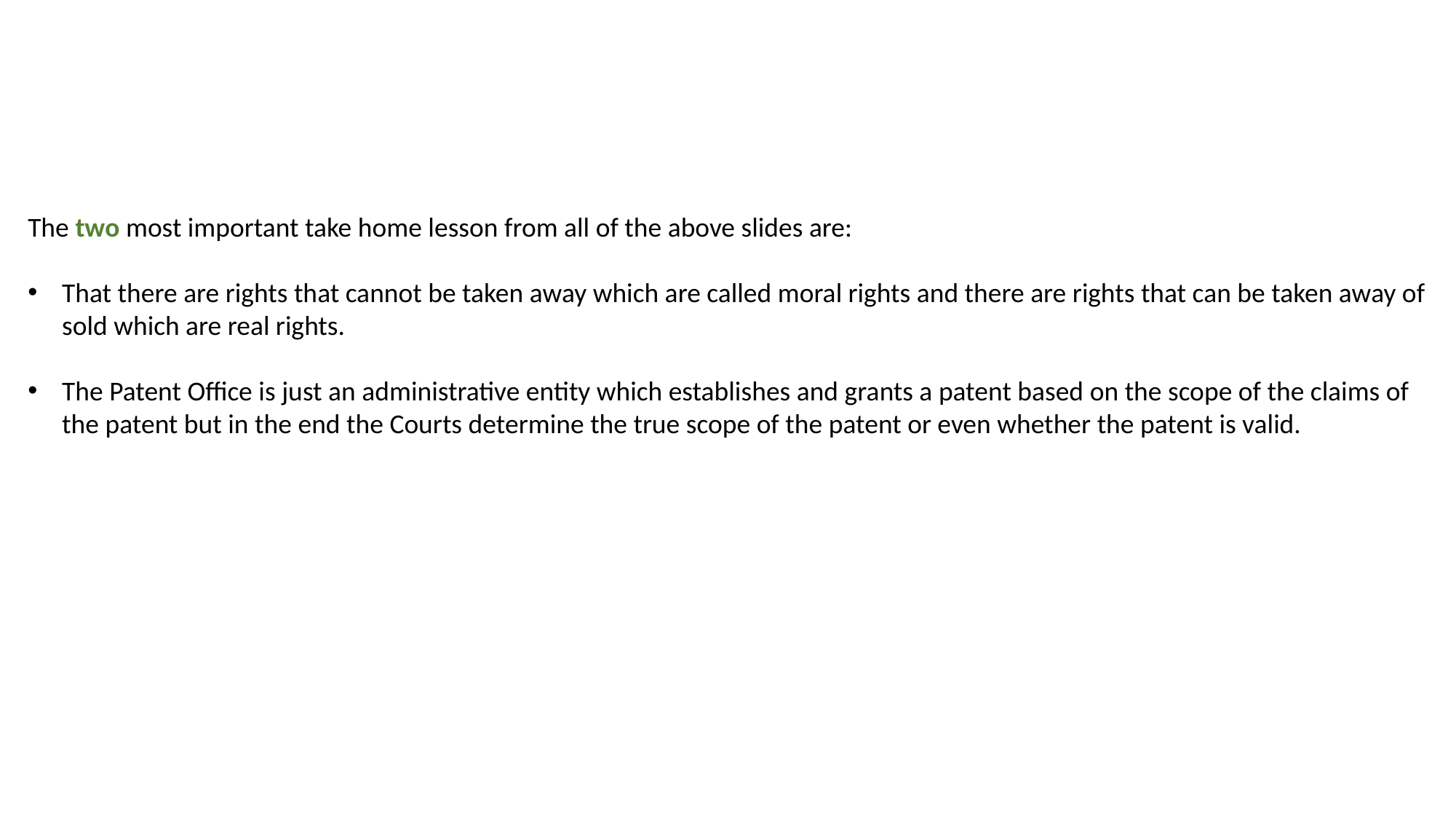

The two most important take home lesson from all of the above slides are:

That there are rights that cannot be taken away which are called moral rights and there are rights that can be taken away of sold which are real rights.

The Patent Office is just an administrative entity which establishes and grants a patent based on the scope of the claims of the patent but in the end the Courts determine the true scope of the patent or even whether the patent is valid.